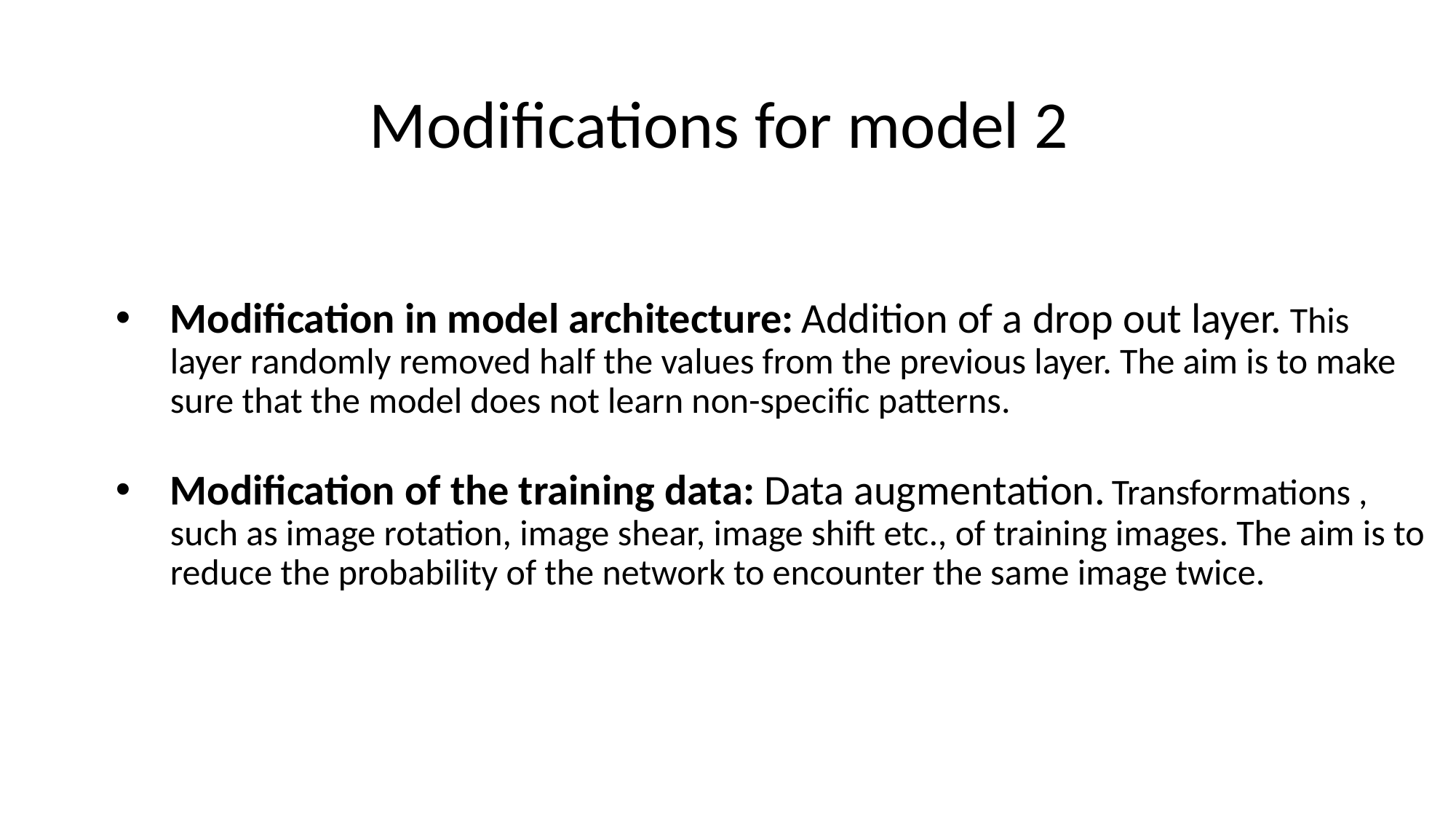

# Modifications for model 2
Modification in model architecture: Addition of a drop out layer. This layer randomly removed half the values from the previous layer. The aim is to make sure that the model does not learn non-specific patterns.

Modification of the training data: Data augmentation. Transformations , such as image rotation, image shear, image shift etc., of training images. The aim is to reduce the probability of the network to encounter the same image twice.